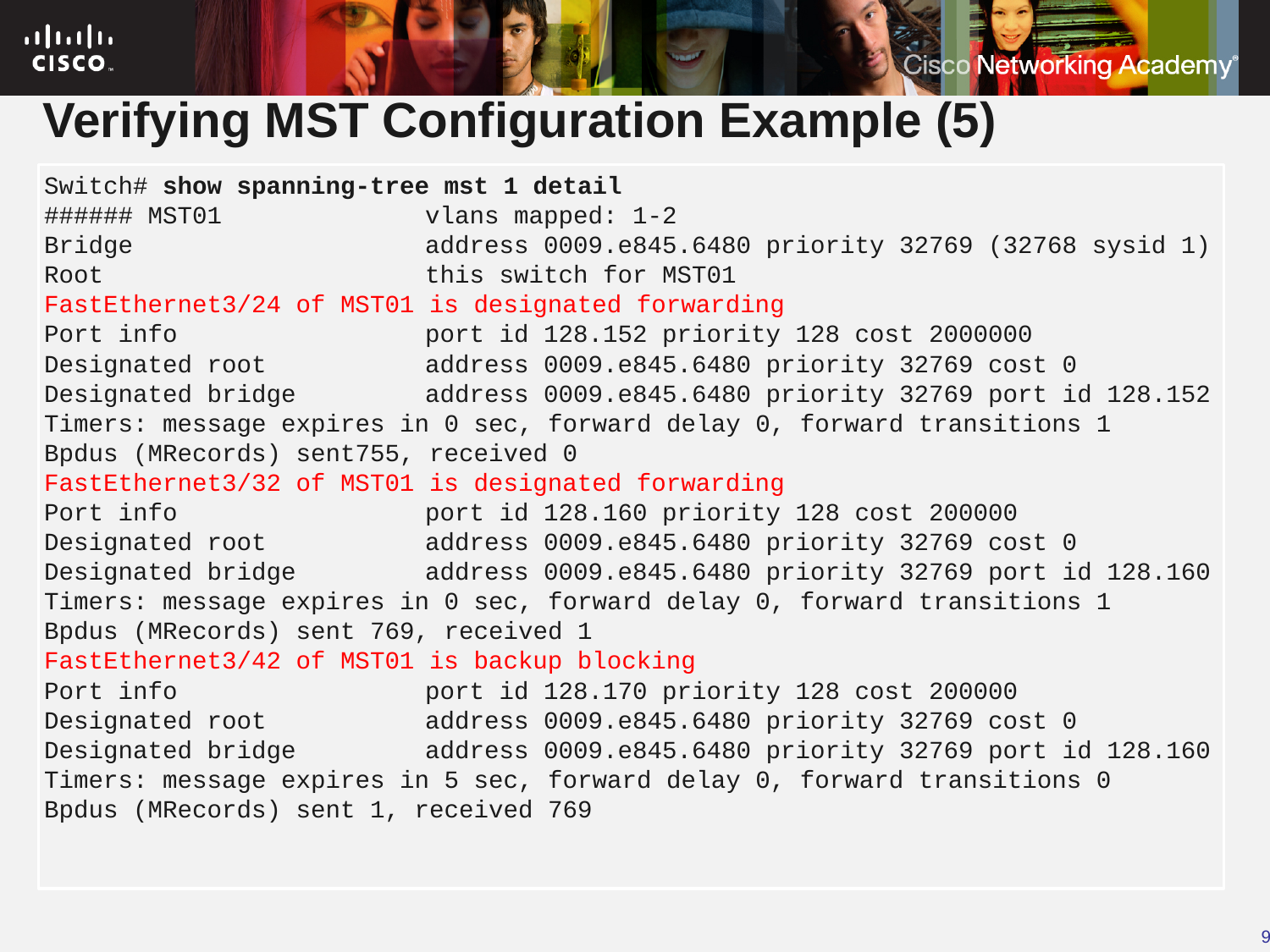

# Verifying MST Configuration Example (5)
Switch# show spanning-tree mst 1 detail
###### MST01 		vlans mapped: 1-2
Bridge 			address 0009.e845.6480 priority 32769 (32768 sysid 1)
Root 			this switch for MST01
FastEthernet3/24 of MST01 is designated forwarding
Port info 		port id 128.152 priority 128 cost 2000000
Designated root 		address 0009.e845.6480 priority 32769 cost 0
Designated bridge 	address 0009.e845.6480 priority 32769 port id 128.152
Timers: message expires in 0 sec, forward delay 0, forward transitions 1
Bpdus (MRecords) sent755, received 0
FastEthernet3/32 of MST01 is designated forwarding
Port info 		port id 128.160 priority 128 cost 200000
Designated root 		address 0009.e845.6480 priority 32769 cost 0
Designated bridge 	address 0009.e845.6480 priority 32769 port id 128.160
Timers: message expires in 0 sec, forward delay 0, forward transitions 1
Bpdus (MRecords) sent 769, received 1
FastEthernet3/42 of MST01 is backup blocking
Port info 		port id 128.170 priority 128 cost 200000
Designated root 		address 0009.e845.6480 priority 32769 cost 0
Designated bridge 	address 0009.e845.6480 priority 32769 port id 128.160
Timers: message expires in 5 sec, forward delay 0, forward transitions 0
Bpdus (MRecords) sent 1, received 769